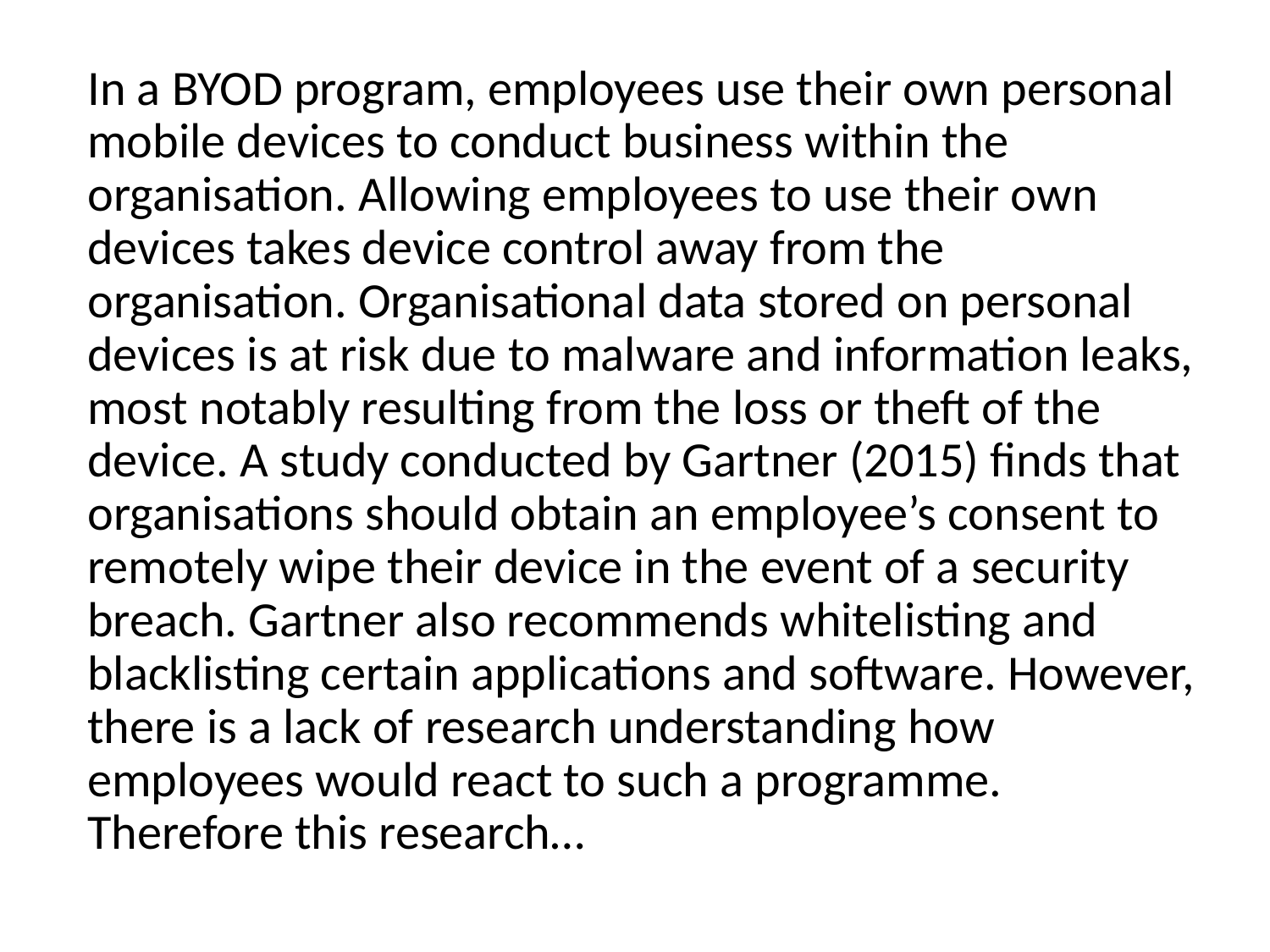

In a BYOD program, employees use their own personal mobile devices to conduct business within the organisation. Allowing employees to use their own devices takes device control away from the organisation. Organisational data stored on personal devices is at risk due to malware and information leaks, most notably resulting from the loss or theft of the device. A study conducted by Gartner (2015) finds that organisations should obtain an employee’s consent to remotely wipe their device in the event of a security breach. Gartner also recommends whitelisting and blacklisting certain applications and software. However, there is a lack of research understanding how employees would react to such a programme. Therefore this research…